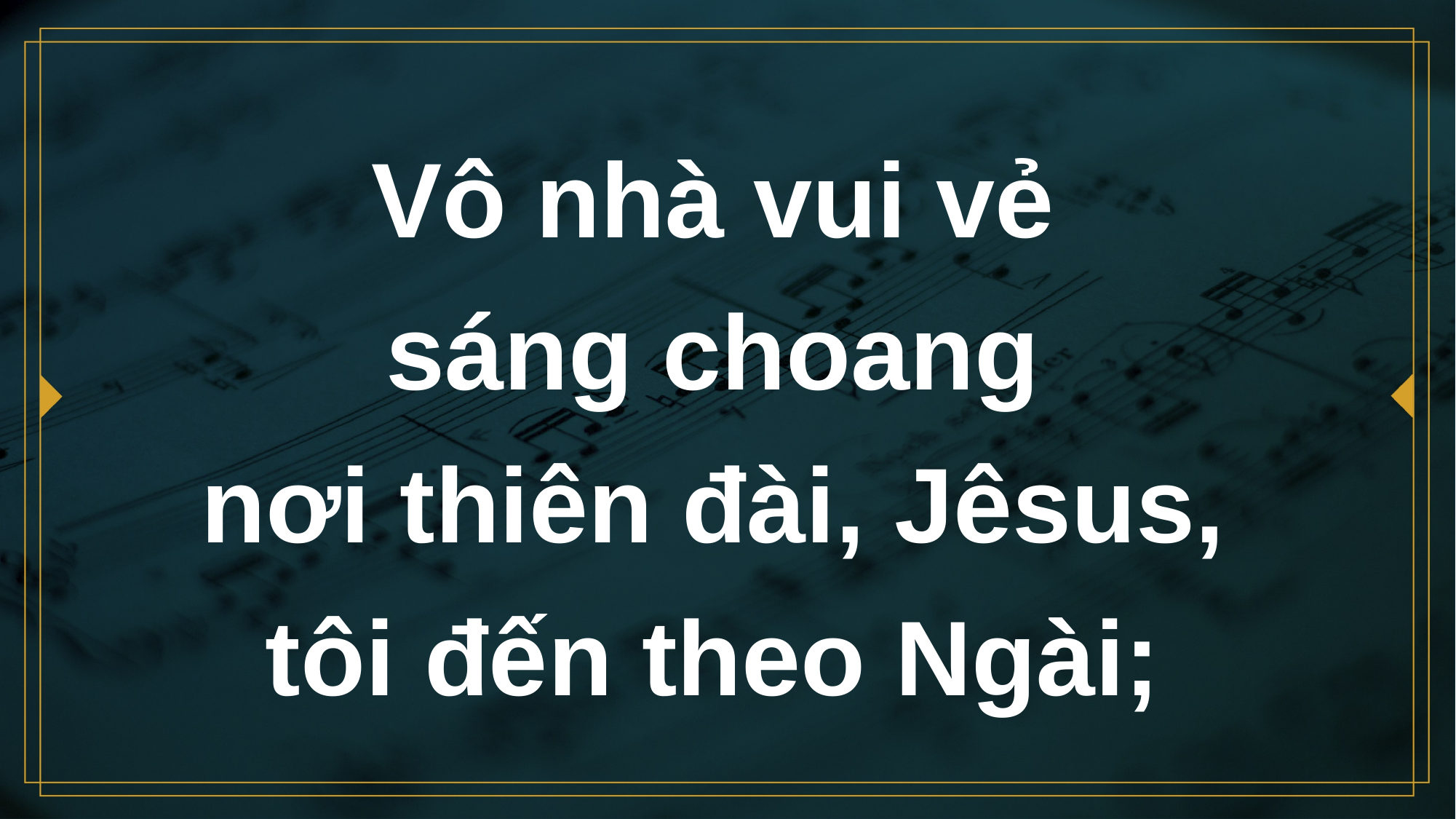

# Vô nhà vui vẻ sáng choang nơi thiên đài, Jêsus, tôi đến theo Ngài;